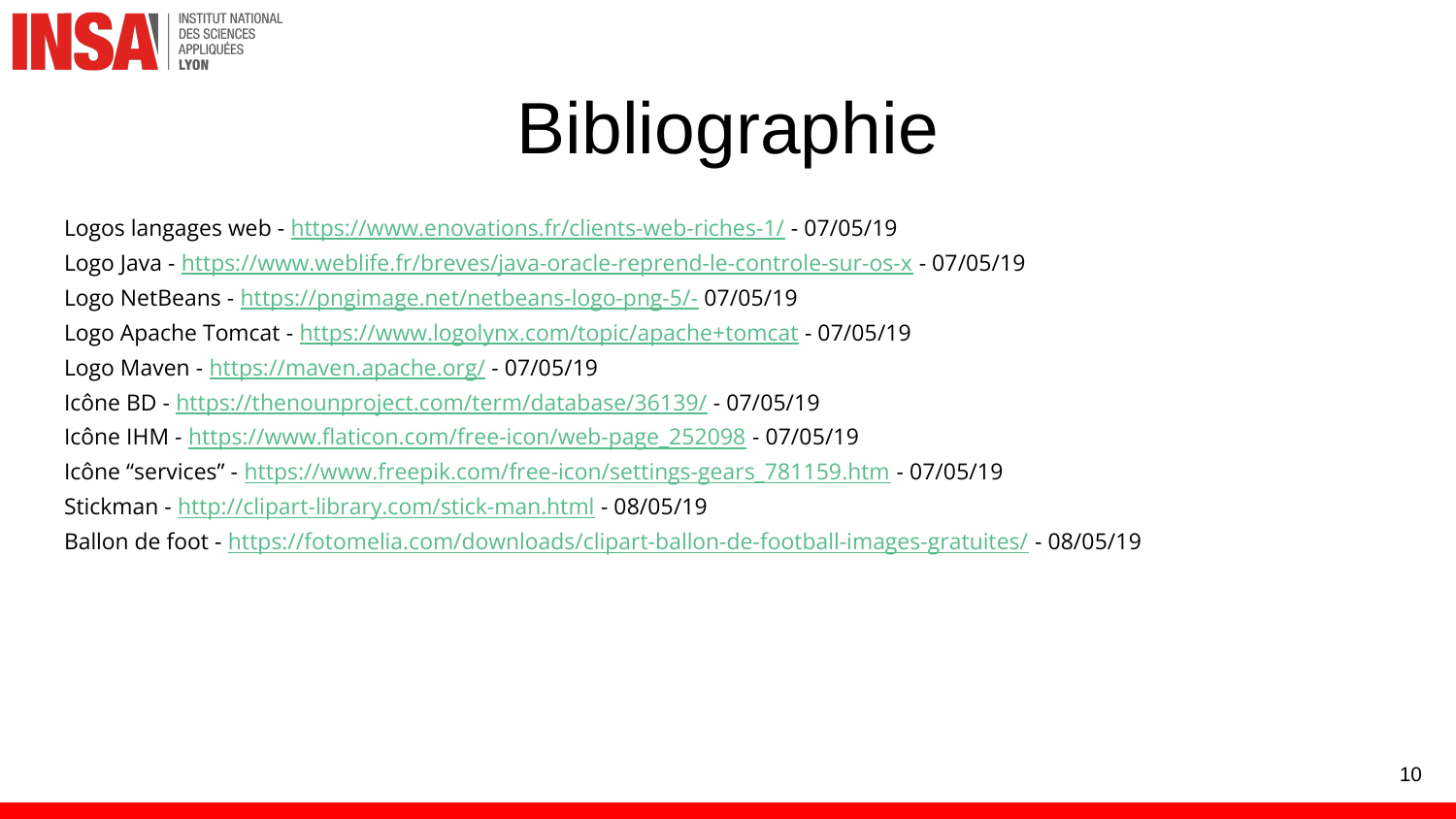

# Bibliographie
Logos langages web - https://www.enovations.fr/clients-web-riches-1/ - 07/05/19
Logo Java - https://www.weblife.fr/breves/java-oracle-reprend-le-controle-sur-os-x - 07/05/19
Logo NetBeans - https://pngimage.net/netbeans-logo-png-5/- 07/05/19
Logo Apache Tomcat - https://www.logolynx.com/topic/apache+tomcat - 07/05/19
Logo Maven - https://maven.apache.org/ - 07/05/19
Icône BD - https://thenounproject.com/term/database/36139/ - 07/05/19
Icône IHM - https://www.flaticon.com/free-icon/web-page_252098 - 07/05/19
Icône “services” - https://www.freepik.com/free-icon/settings-gears_781159.htm - 07/05/19
Stickman - http://clipart-library.com/stick-man.html - 08/05/19
Ballon de foot - https://fotomelia.com/downloads/clipart-ballon-de-football-images-gratuites/ - 08/05/19

10